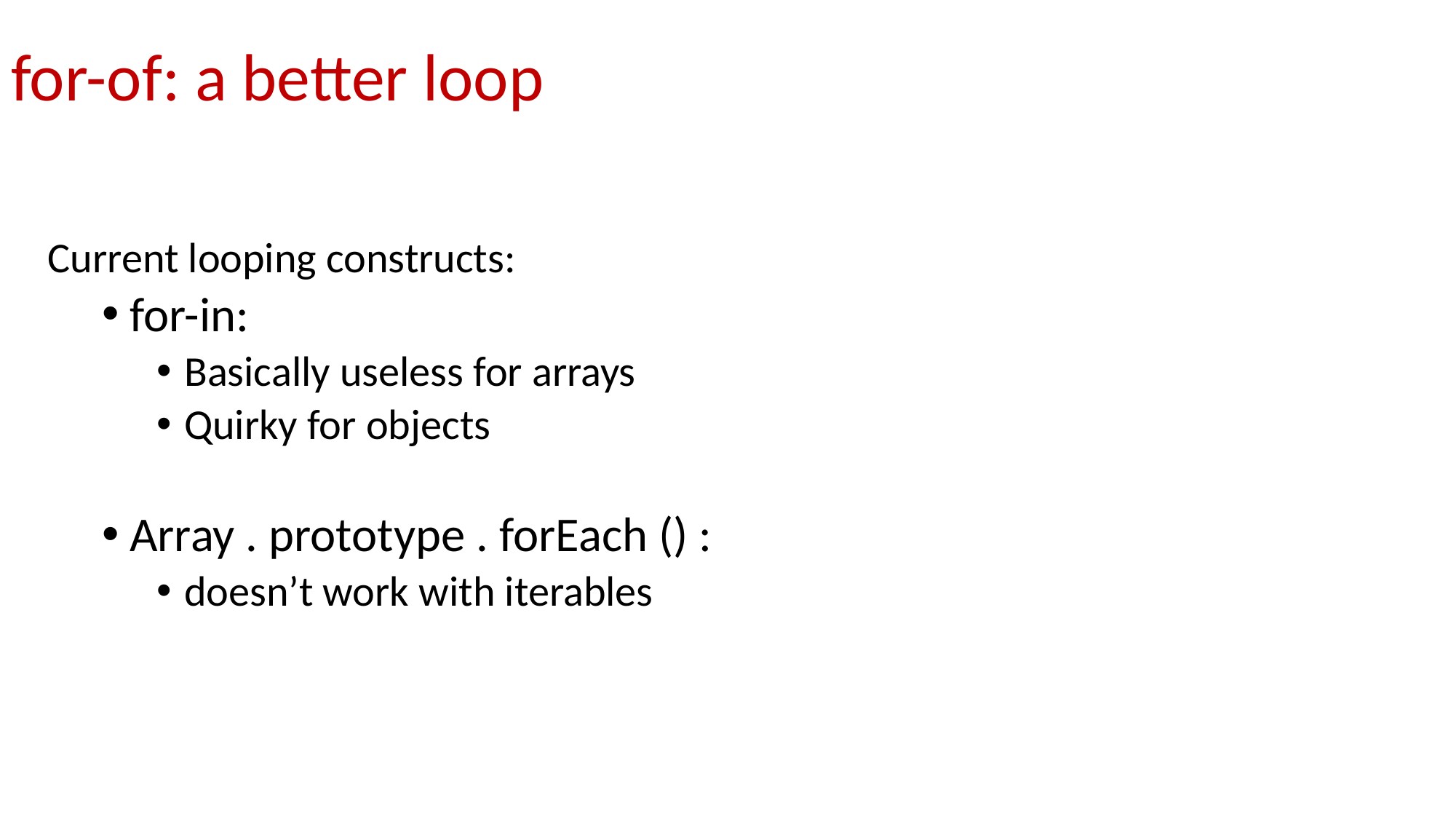

# for-of: a better loop
Current looping constructs:
for-in:
Basically useless for arrays
Quirky for objects

Array . prototype . forEach () :
doesn’t work with iterables